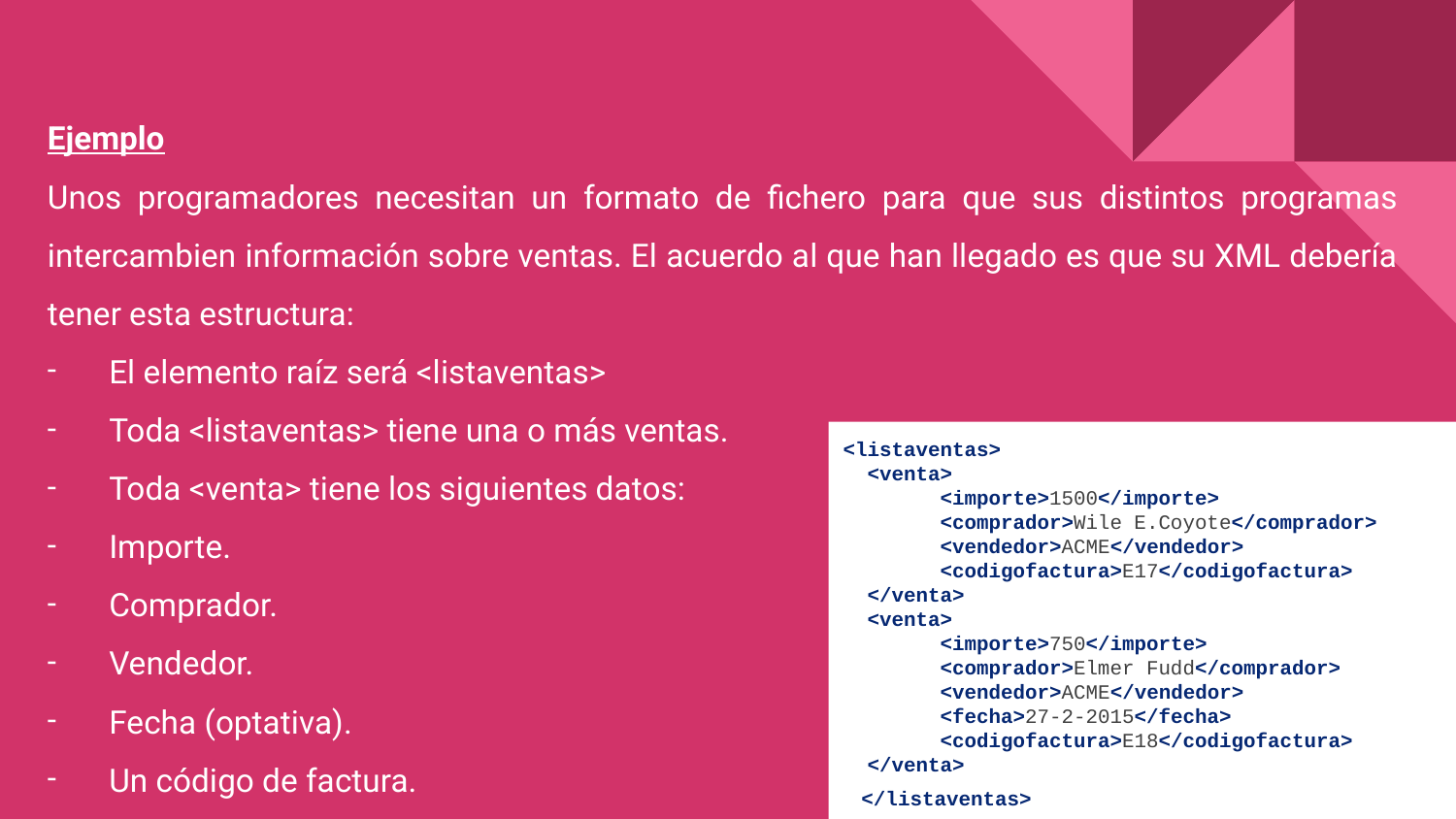

# Ejemplo
Unos programadores necesitan un formato de fichero para que sus distintos programas intercambien información sobre ventas. El acuerdo al que han llegado es que su XML debería tener esta estructura:
El elemento raíz será <listaventas>
Toda <listaventas> tiene una o más ventas.
Toda <venta> tiene los siguientes datos:
Importe.
Comprador.
Vendedor.
Fecha (optativa).
Un código de factura.

<listaventas>
  <venta>
        <importe>1500</importe>
        <comprador>Wile E.Coyote</comprador>
        <vendedor>ACME</vendedor>
        <codigofactura>E17</codigofactura>
  </venta>
  <venta>
        <importe>750</importe>
        <comprador>Elmer Fudd</comprador>
        <vendedor>ACME</vendedor>
        <fecha>27-2-2015</fecha>
        <codigofactura>E18</codigofactura>
  </venta>
</listaventas>